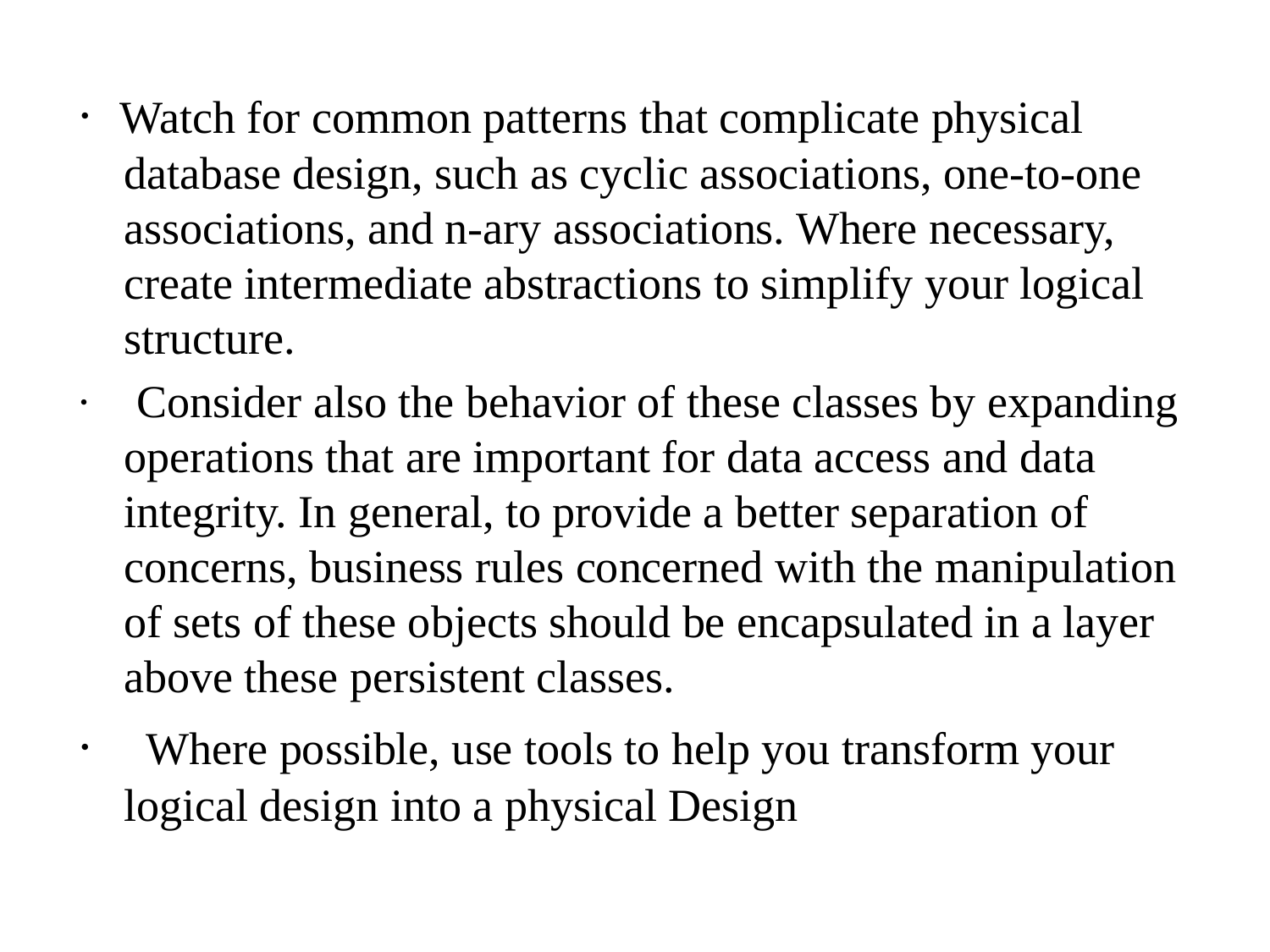

#
·  Watch for common patterns that complicate physical database design, such as cyclic associations, one-to-one associations, and n-ary associations. Where necessary, create intermediate abstractions to simplify your logical structure.
·    Consider also the behavior of these classes by expanding operations that are important for data access and data integrity. In general, to provide a better separation of concerns, business rules concerned with the manipulation of sets of these objects should be encapsulated in a layer above these persistent classes.
·    Where possible, use tools to help you transform your logical design into a physical Design